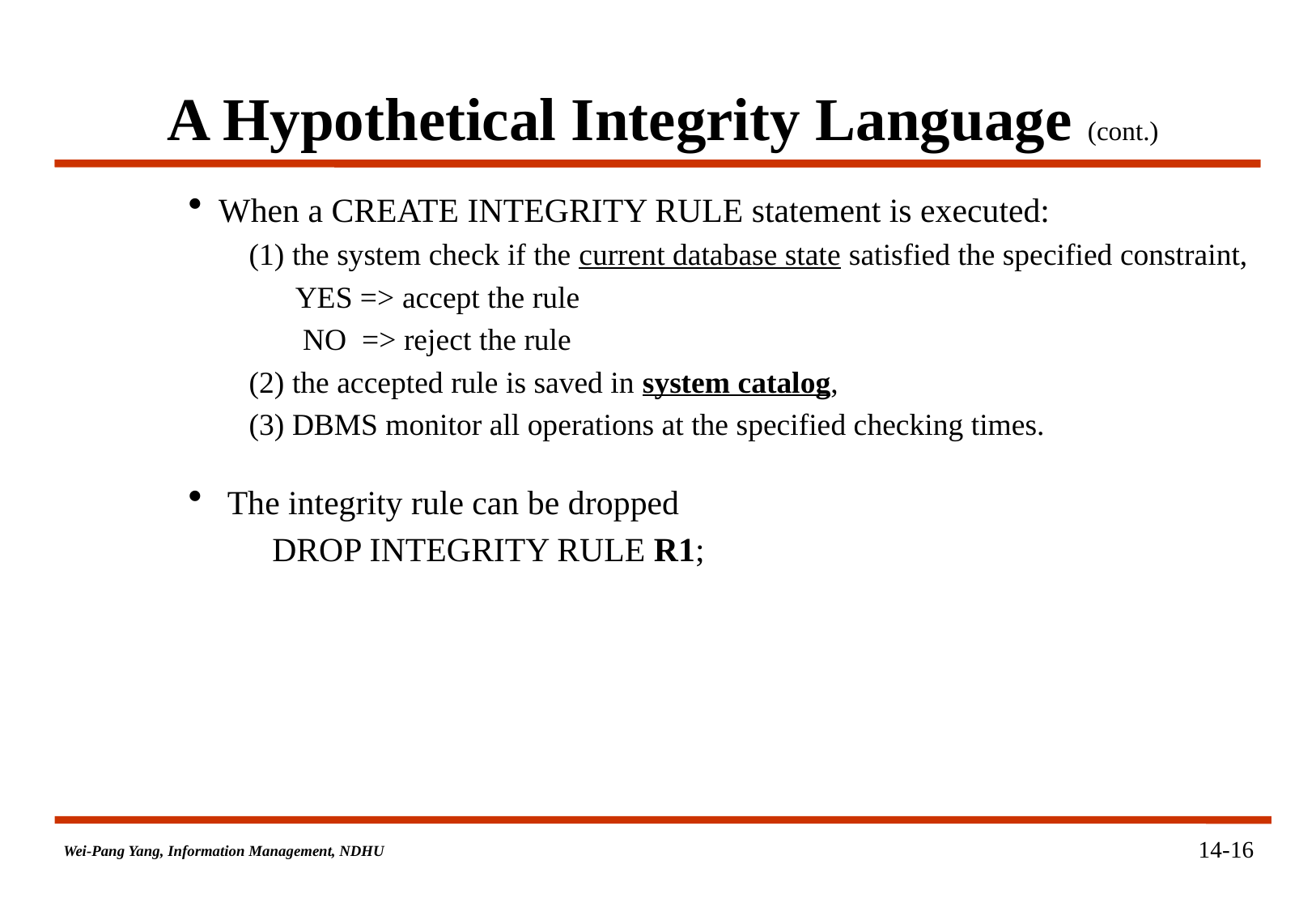

# A Hypothetical Integrity Language (cont.)
When a CREATE INTEGRITY RULE statement is executed:
(1) the system check if the current database state satisfied the specified constraint,
      YES => accept the rule
       NO  => reject the rule
(2) the accepted rule is saved in system catalog,
(3) DBMS monitor all operations at the specified checking times.
 The integrity rule can be dropped
   DROP INTEGRITY RULE R1;

14-16